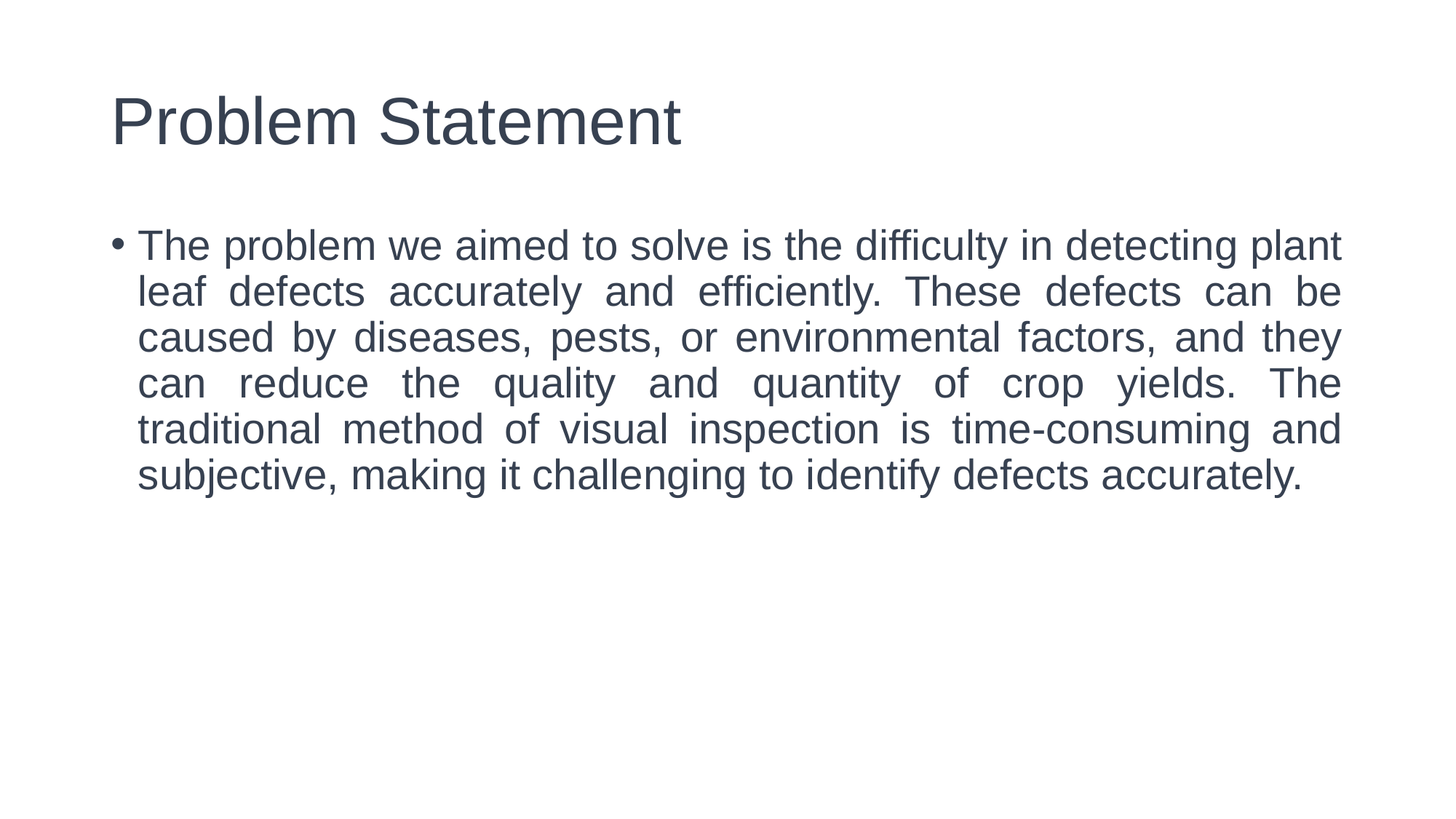

# Problem Statement
The problem we aimed to solve is the difficulty in detecting plant leaf defects accurately and efficiently. These defects can be caused by diseases, pests, or environmental factors, and they can reduce the quality and quantity of crop yields. The traditional method of visual inspection is time-consuming and subjective, making it challenging to identify defects accurately.